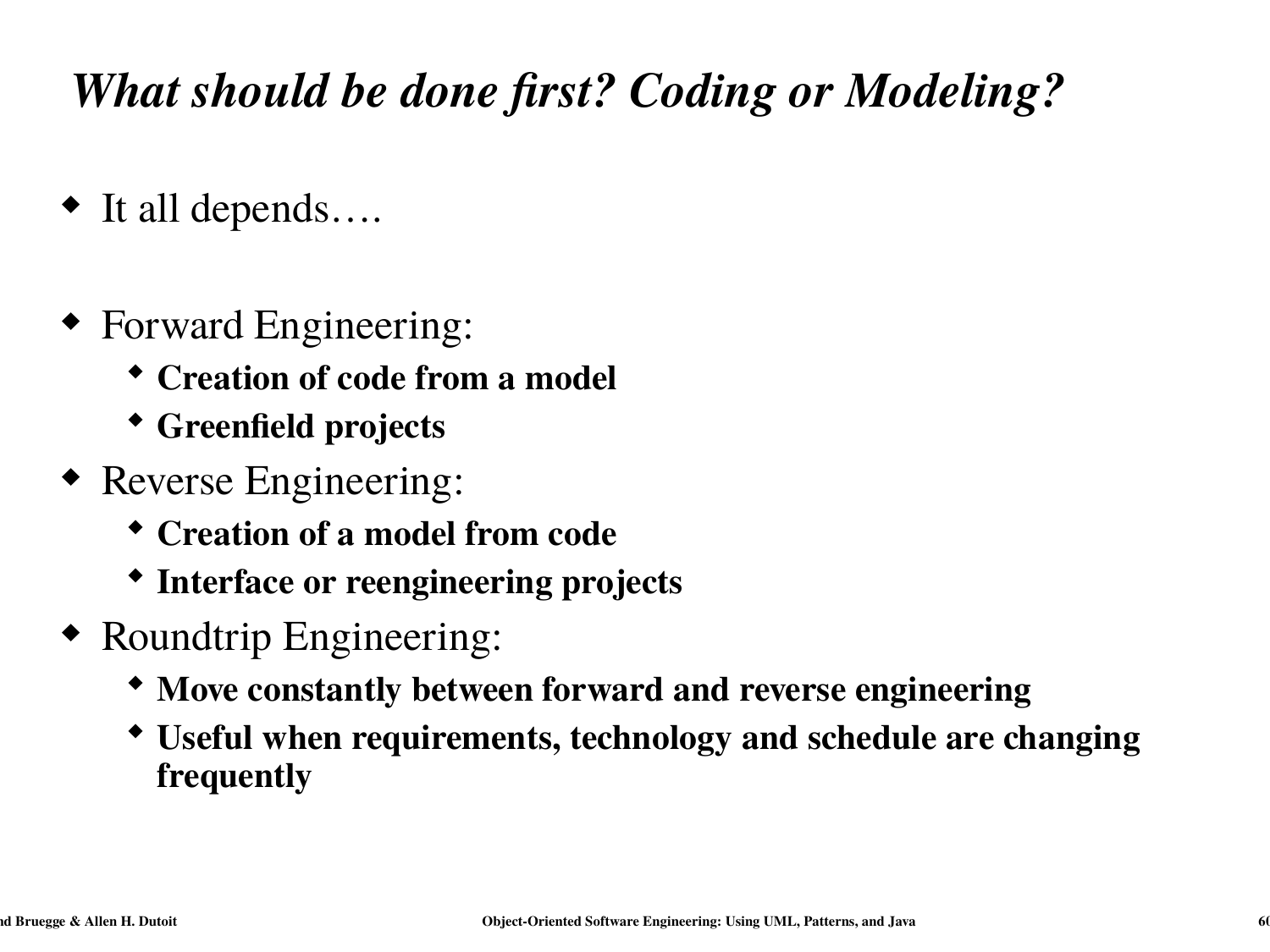

# What should be done first? Coding or Modeling?
It all depends….

Forward Engineering:
Creation of code from a model
Greenfield projects
Reverse Engineering:
Creation of a model from code
Interface or reengineering projects
Roundtrip Engineering:
Move constantly between forward and reverse engineering
Useful when requirements, technology and schedule are changing frequently